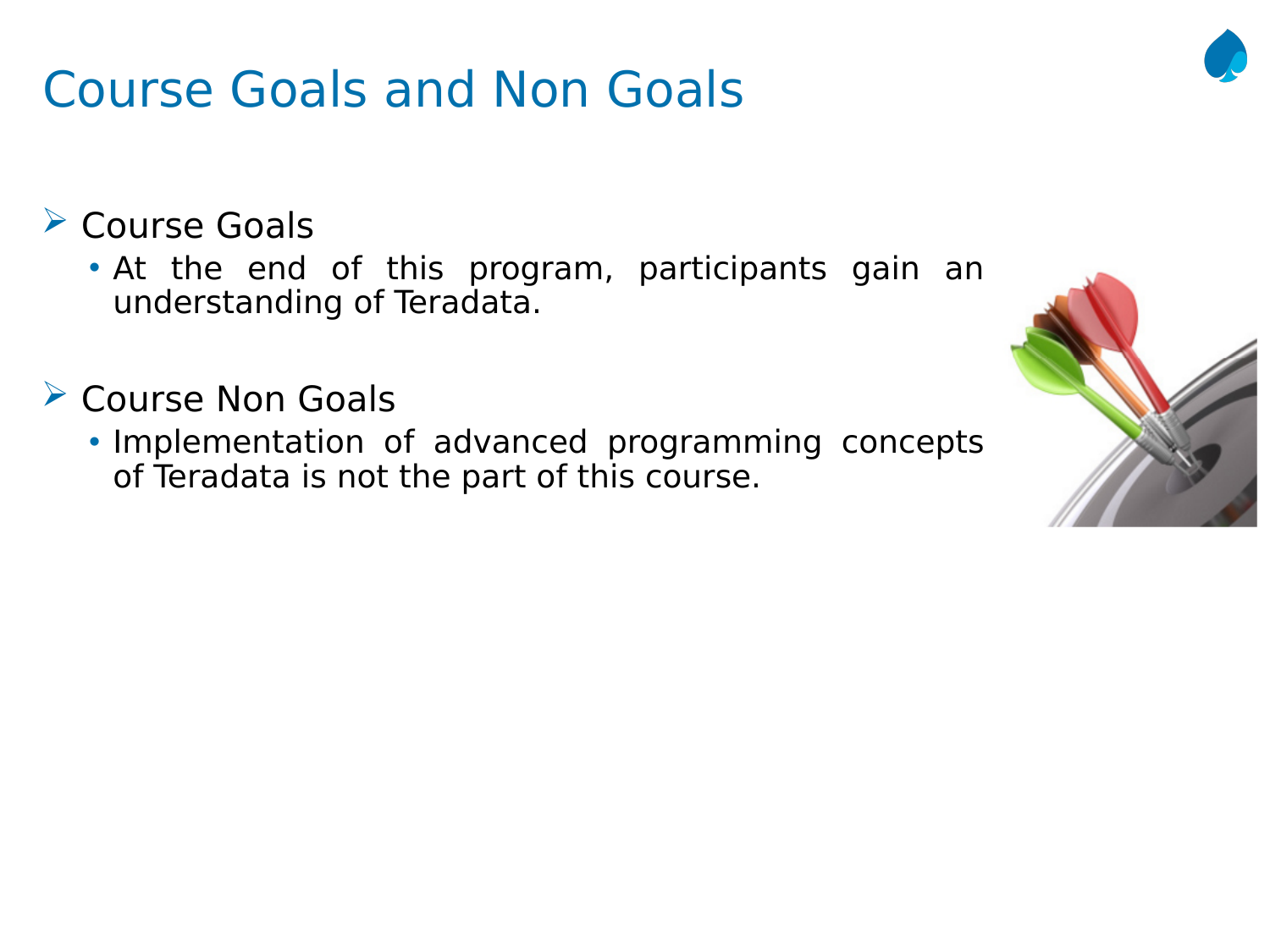

# Course Goals and Non Goals
Course Goals
At the end of this program, participants gain an understanding of Teradata.

Course Non Goals
Implementation of advanced programming concepts of Teradata is not the part of this course.